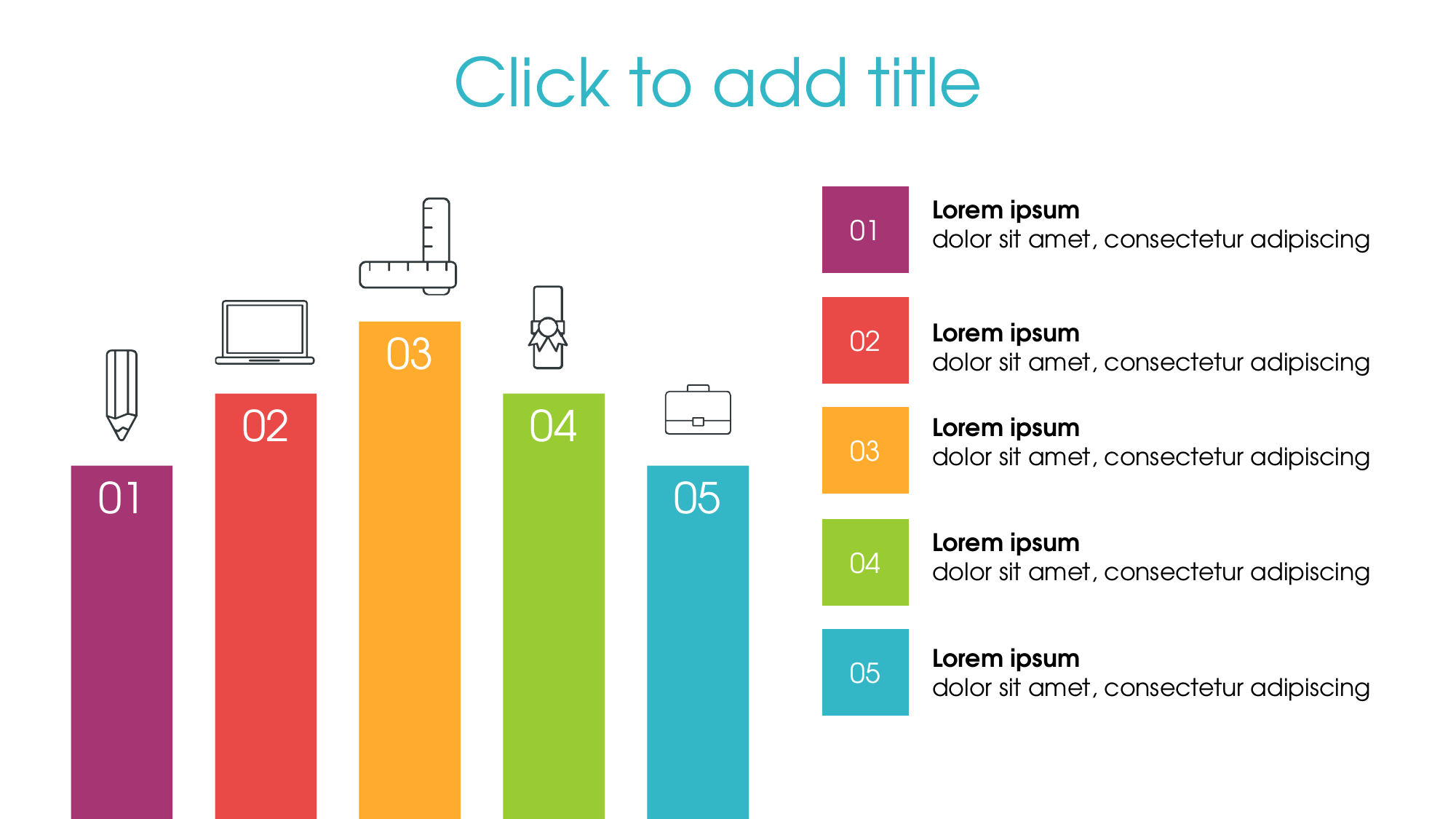

# Click to add title
01
Lorem ipsum
dolor sit amet, consectetur adipiscing

02

Lorem ipsum
dolor sit amet, consectetur adipiscing
03
02
04
01
05

03
Lorem ipsum
dolor sit amet, consectetur adipiscing
04
Lorem ipsum
dolor sit amet, consectetur adipiscing
05
Lorem ipsum
dolor sit amet, consectetur adipiscing